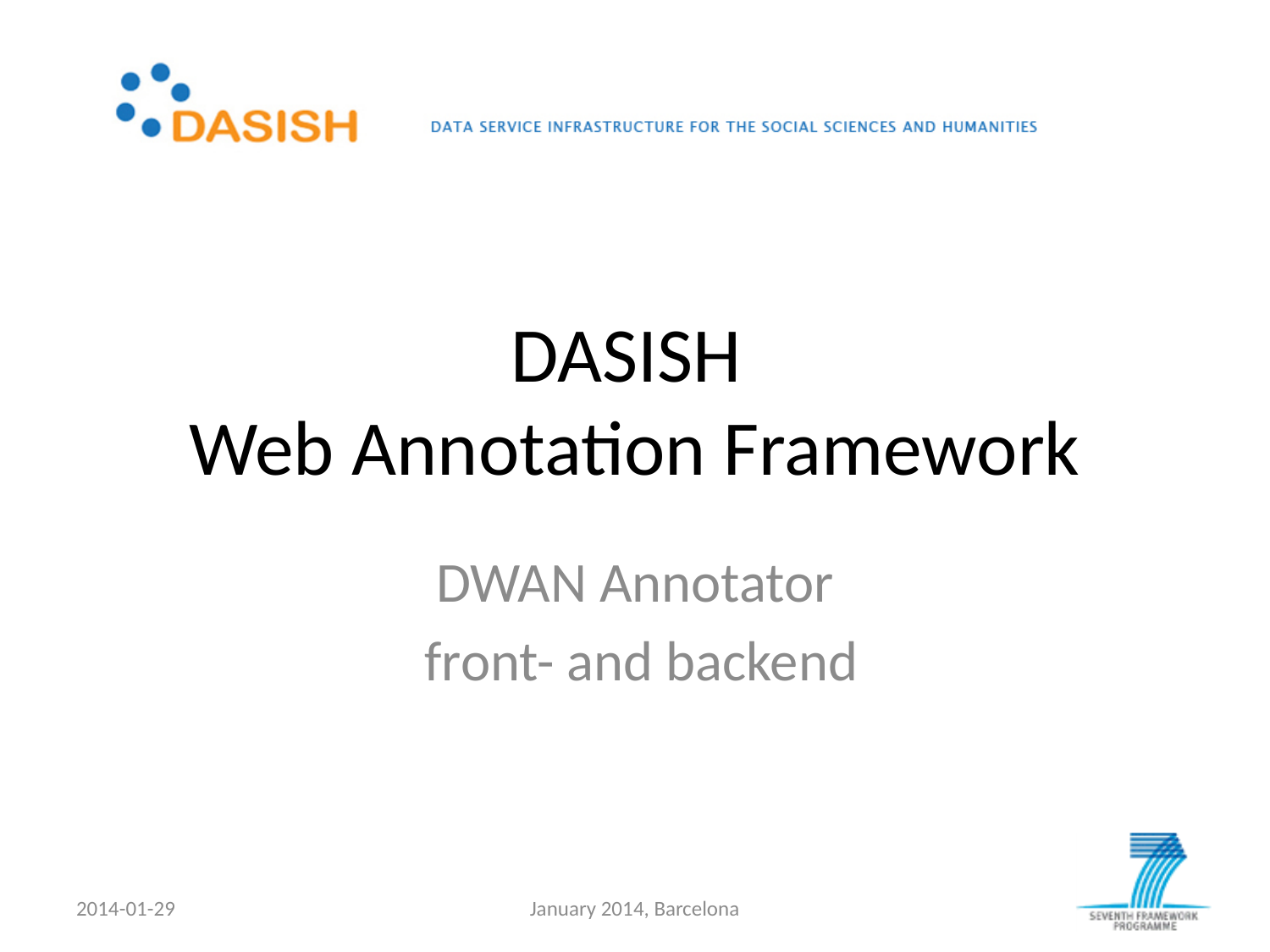

# DASISH Web Annotation Framework
DWAN Annotator
 front- and backend
2014-01-29
January 2014, Barcelona